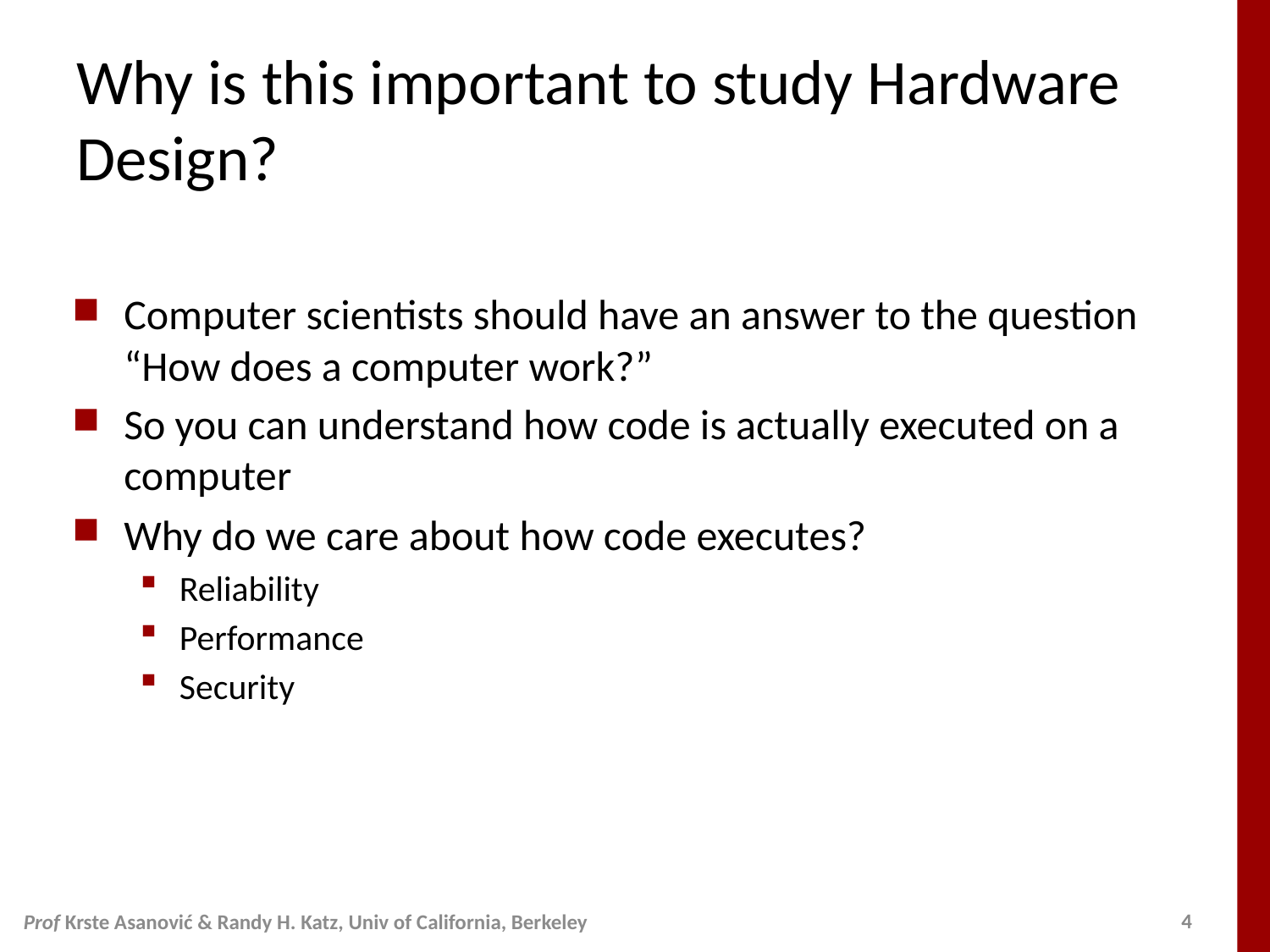

# Why is this important to study Hardware Design?

Computer scientists should have an answer to the question “How does a computer work?”
So you can understand how code is actually executed on a computer
Why do we care about how code executes?
Reliability
Performance
Security

Prof Krste Asanović & Randy H. Katz, Univ of California, Berkeley